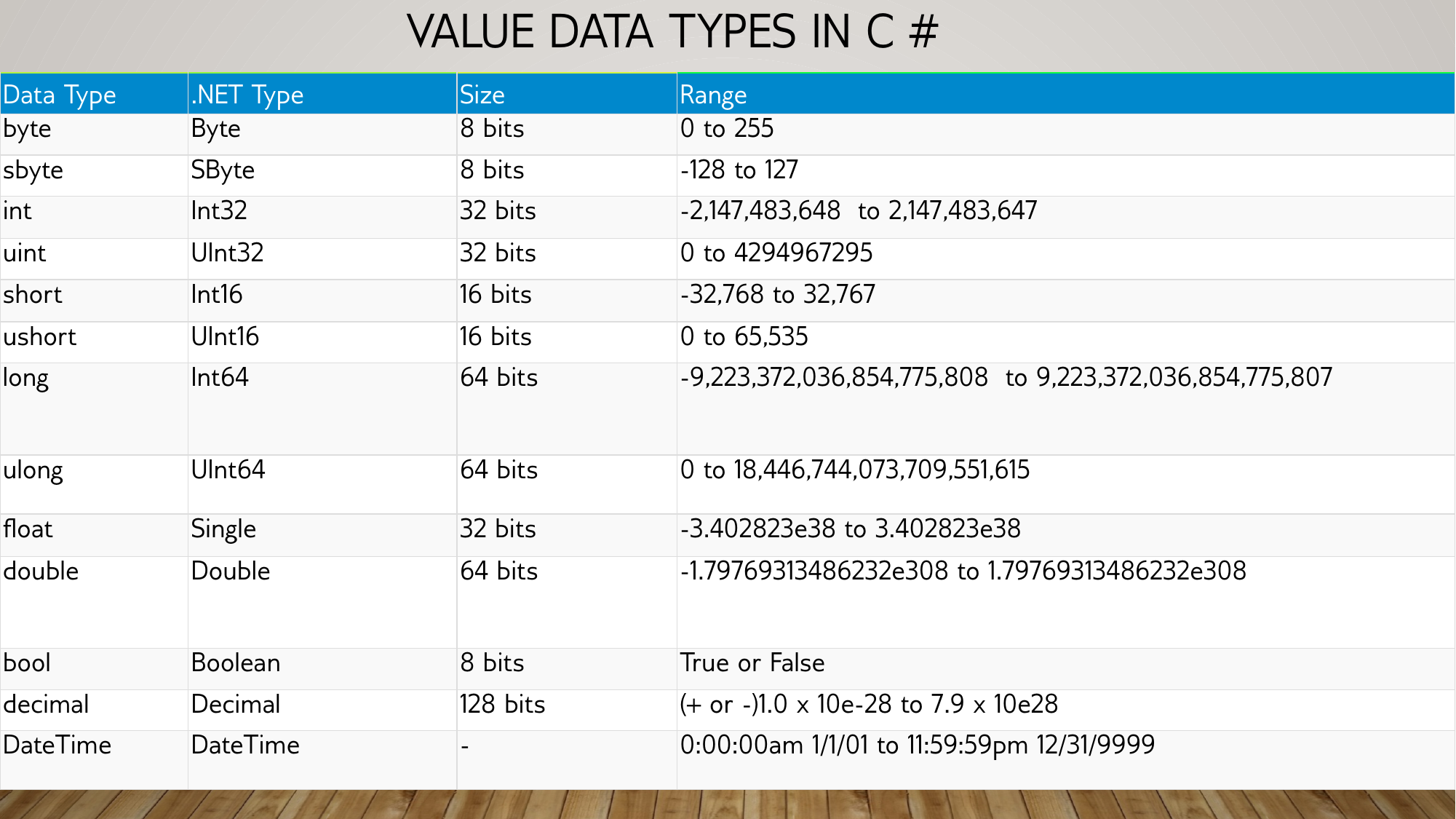

# Value data types in c #
| Data Type | .NET Type | Size | Range |
| --- | --- | --- | --- |
| byte | Byte | 8 bits | 0 to 255 |
| sbyte | SByte | 8 bits | -128 to 127 |
| int | Int32 | 32 bits | -2,147,483,648 to 2,147,483,647 |
| uint | UInt32 | 32 bits | 0 to 4294967295 |
| short | Int16 | 16 bits | -32,768 to 32,767 |
| ushort | UInt16 | 16 bits | 0 to 65,535 |
| long | Int64 | 64 bits | -9,223,372,036,854,775,808 to 9,223,372,036,854,775,807 |
| ulong | UInt64 | 64 bits | 0 to 18,446,744,073,709,551,615 |
| float | Single | 32 bits | -3.402823e38 to 3.402823e38 |
| double | Double | 64 bits | -1.79769313486232e308 to 1.79769313486232e308 |
| bool | Boolean | 8 bits | True or False |
| decimal | Decimal | 128 bits | (+ or -)1.0 x 10e-28 to 7.9 x 10e28 |
| DateTime | DateTime | - | 0:00:00am 1/1/01 to 11:59:59pm 12/31/9999 |